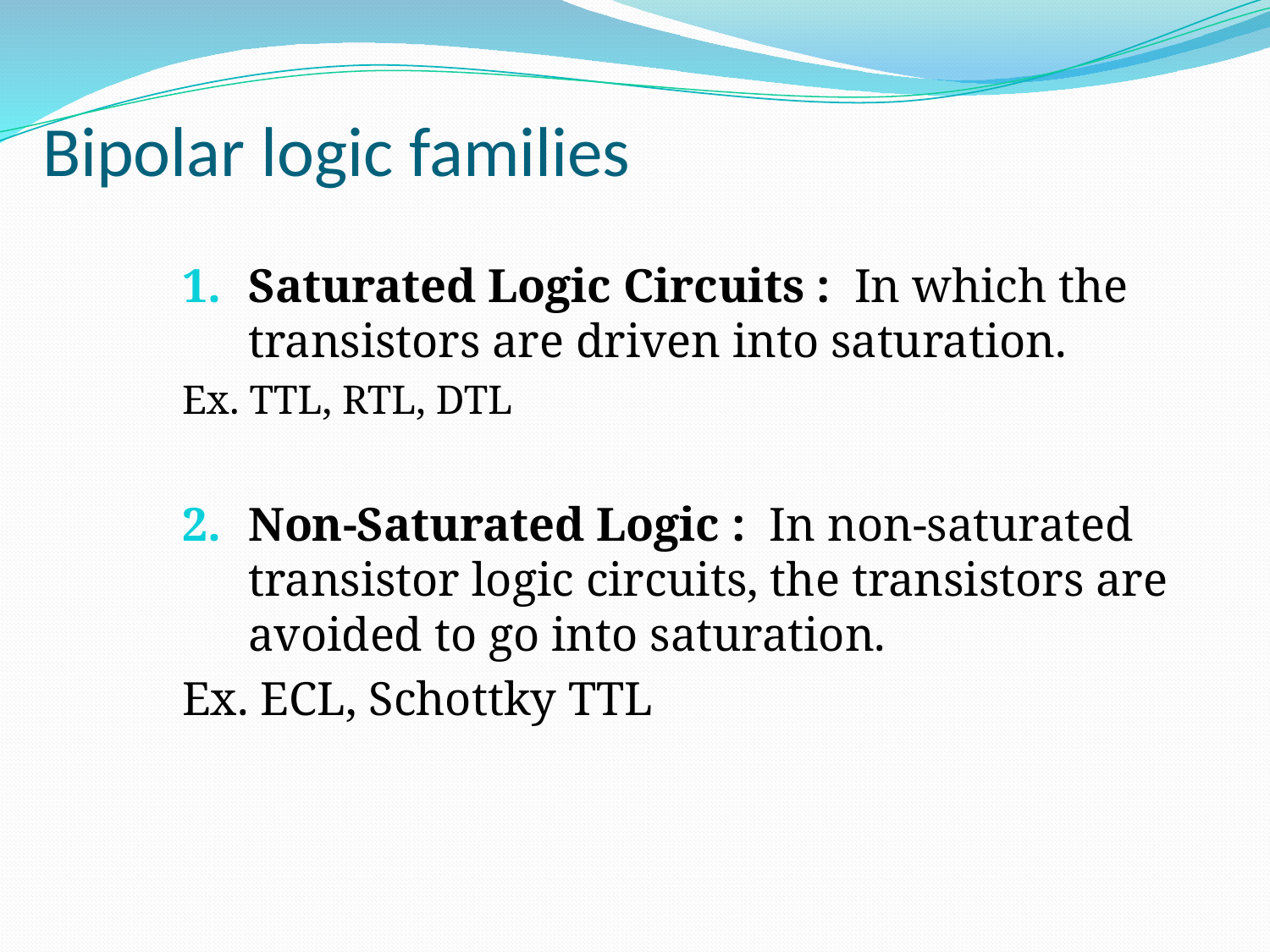

# Bipolar logic families

Saturated Logic Circuits :  In which the transistors are driven into saturation.
Ex. TTL, RTL, DTL

Non-Saturated Logic :  In non-saturated transistor logic circuits, the transistors are avoided to go into saturation.
Ex. ECL, Schottky TTL